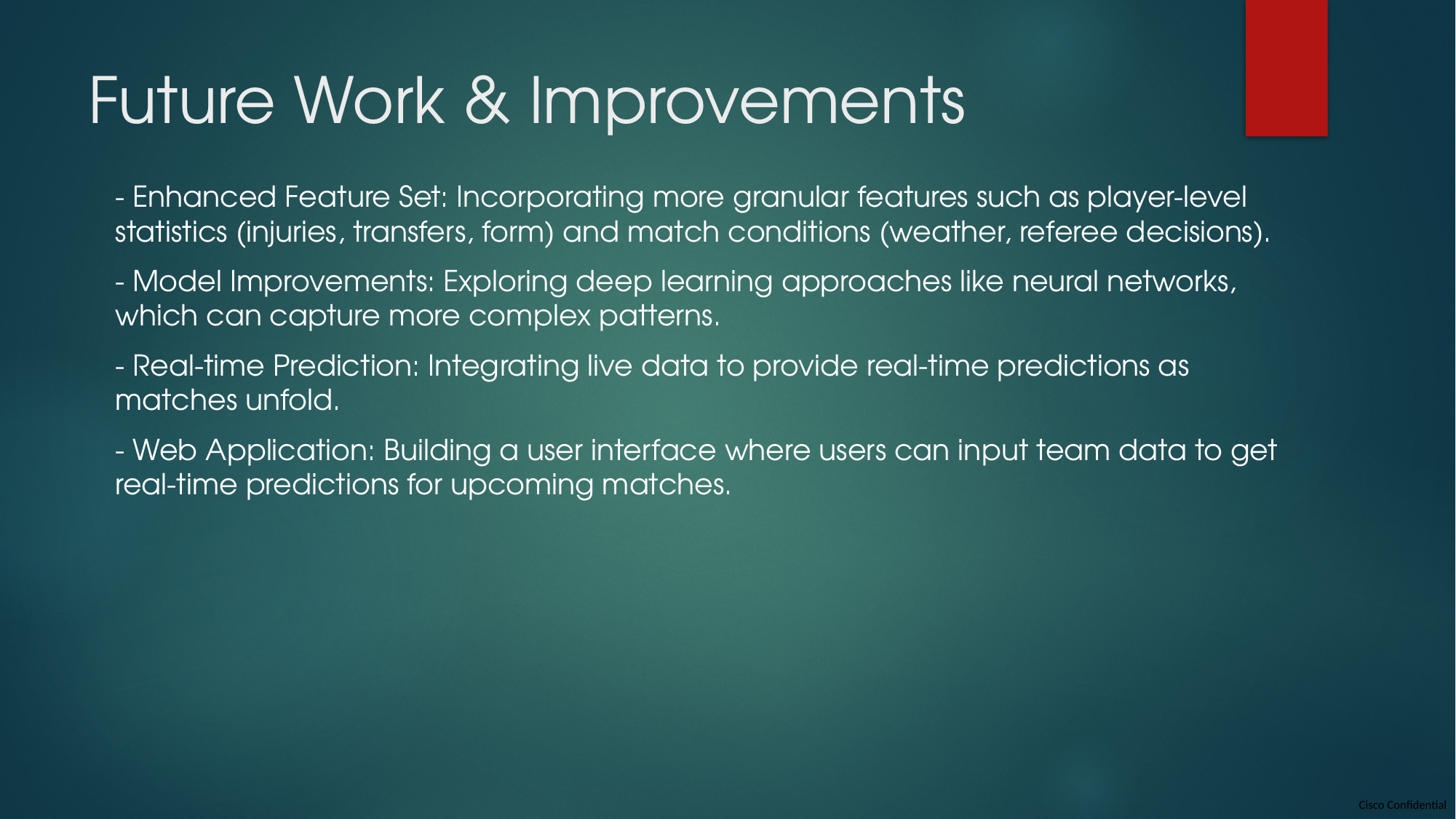

# Future Work & Improvements
- Enhanced Feature Set: Incorporating more granular features such as player-level statistics (injuries, transfers, form) and match conditions (weather, referee decisions).
- Model Improvements: Exploring deep learning approaches like neural networks, which can capture more complex patterns.
- Real-time Prediction: Integrating live data to provide real-time predictions as matches unfold.
- Web Application: Building a user interface where users can input team data to get real-time predictions for upcoming matches.